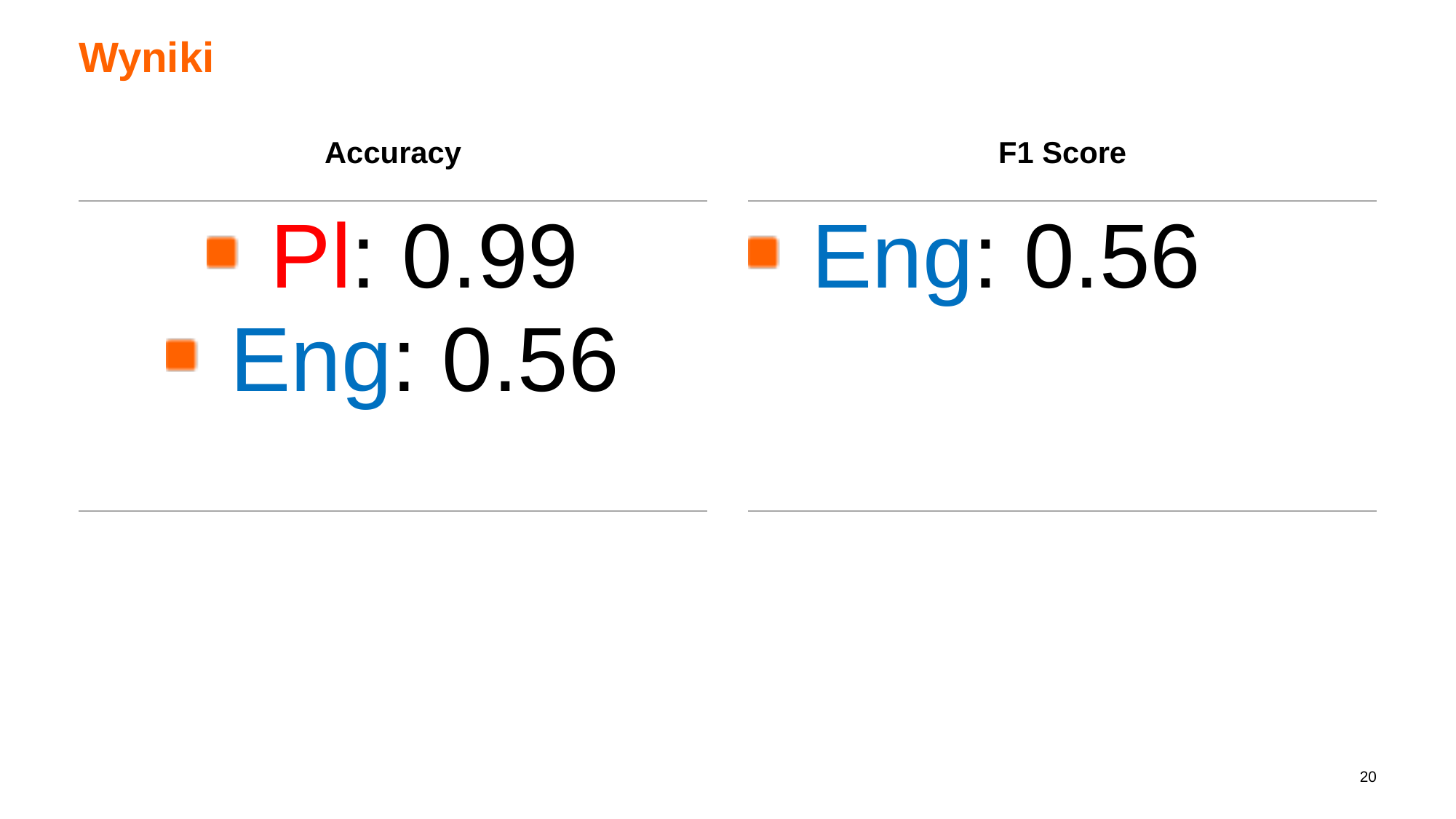

# Wyniki
Accuracy
F1 Score
Pl: 0.99
Eng: 0.56

Eng: 0.56
20